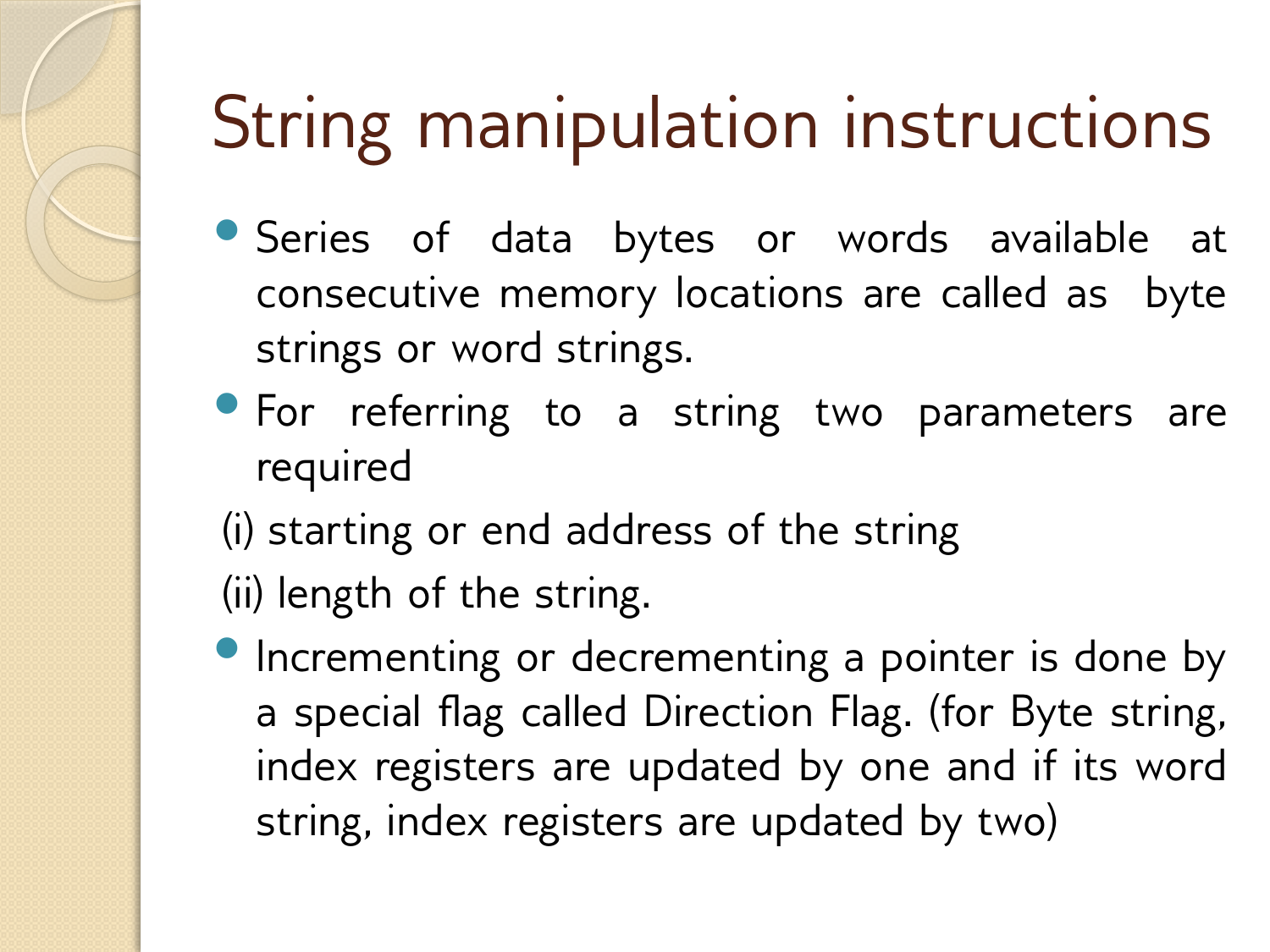

# String manipulation instructions
Series of data bytes or words available at consecutive memory locations are called as  byte strings or word strings.
For referring to a string two parameters are required
	(i) starting or end address of the string
	(ii) length of the string.
Incrementing or decrementing a pointer is done by a special flag called Direction Flag. (for Byte string, index registers are updated by one and if its word string, index registers are updated by two)